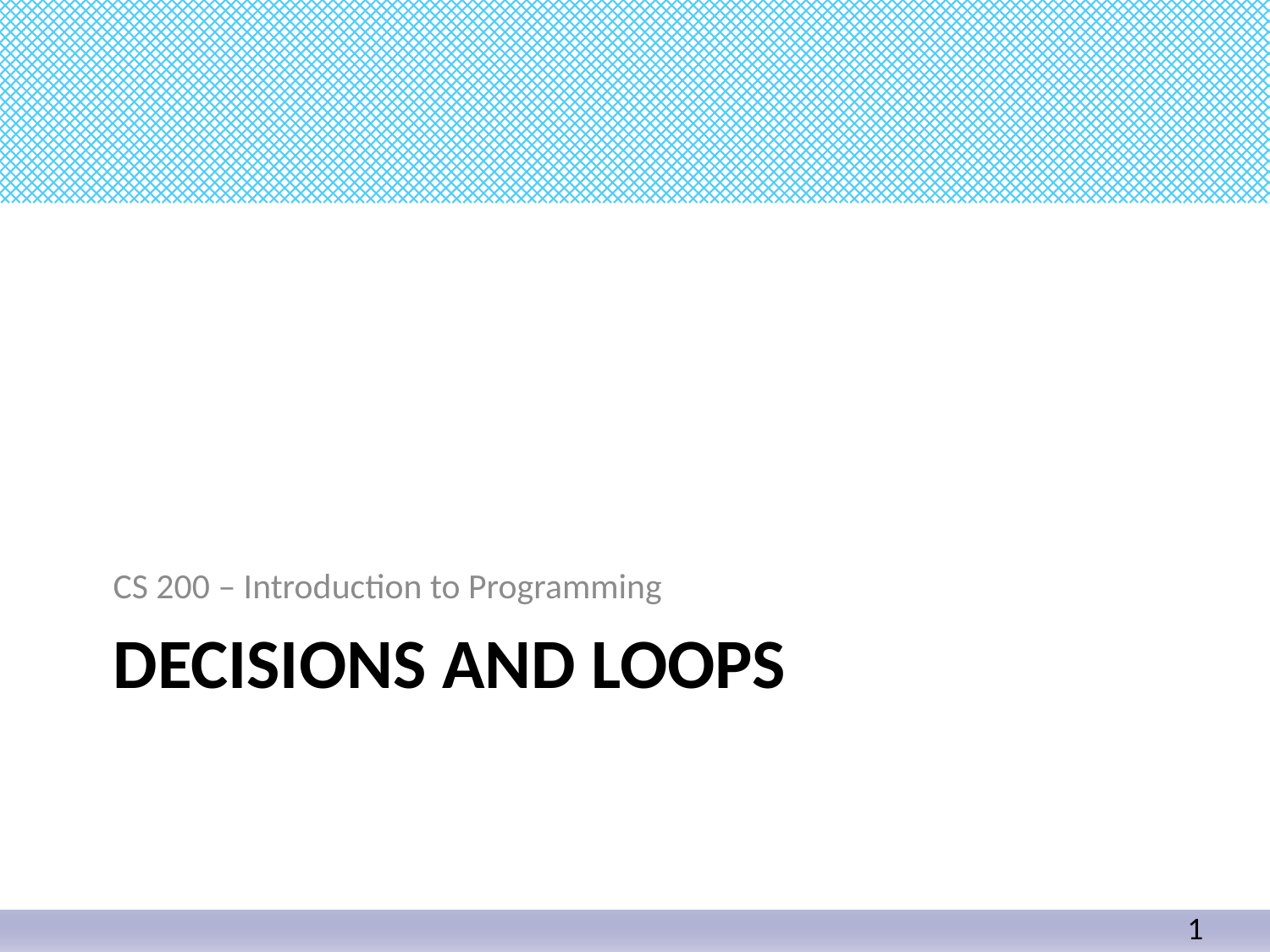

CS 200 – Introduction to Programming
# Decisions and Loops